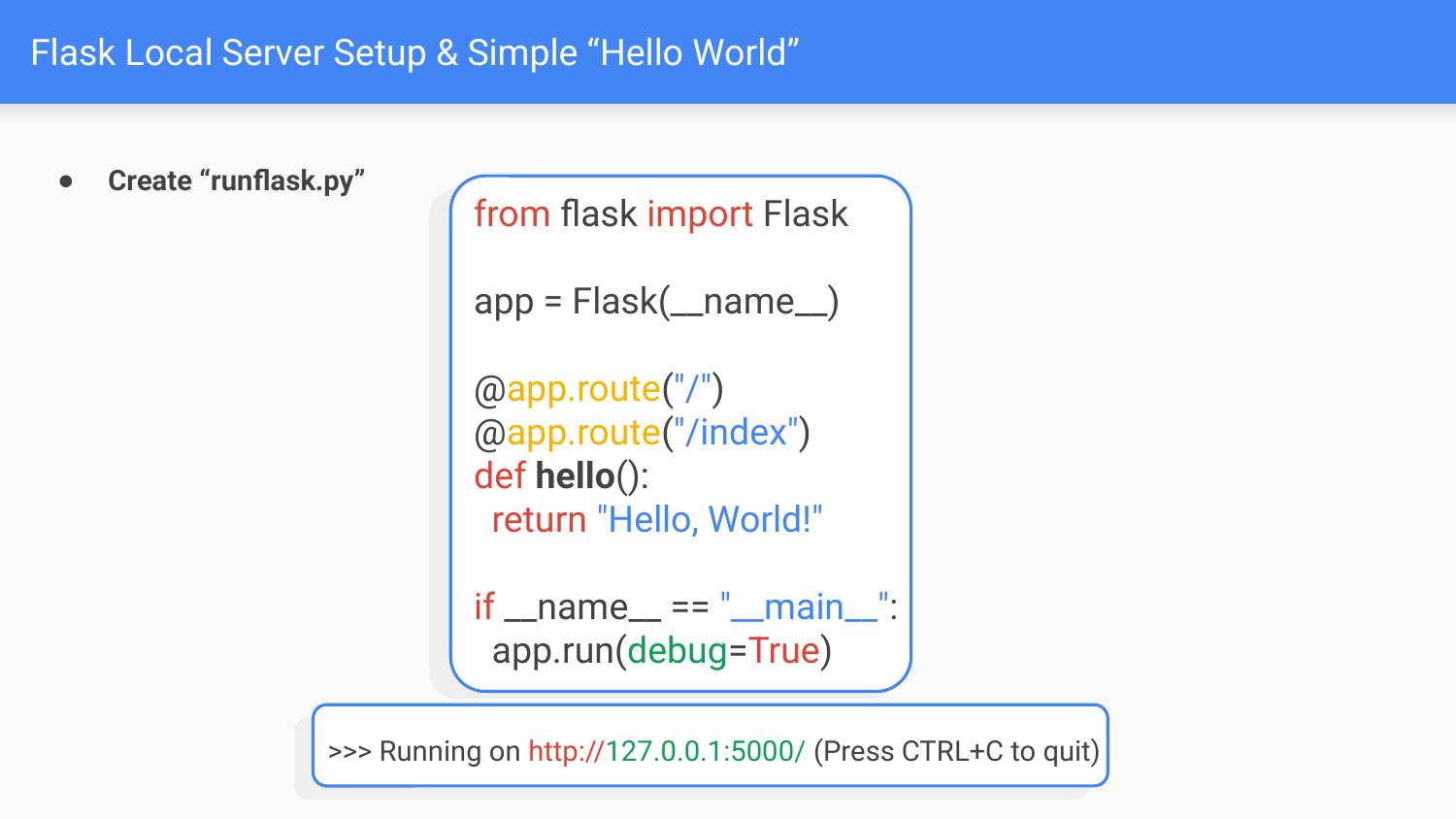

# Flask Local Server Setup & Simple “Hello World”
Create “runflask.py”

from flask import Flask

app = Flask(__name__)

@app.route("/")
@app.route("/index")
def hello():
  return "Hello, World!"

if __name__ == "__main__":
  app.run(debug=True)

>>> Running on http://127.0.0.1:5000/ (Press CTRL+C to quit)